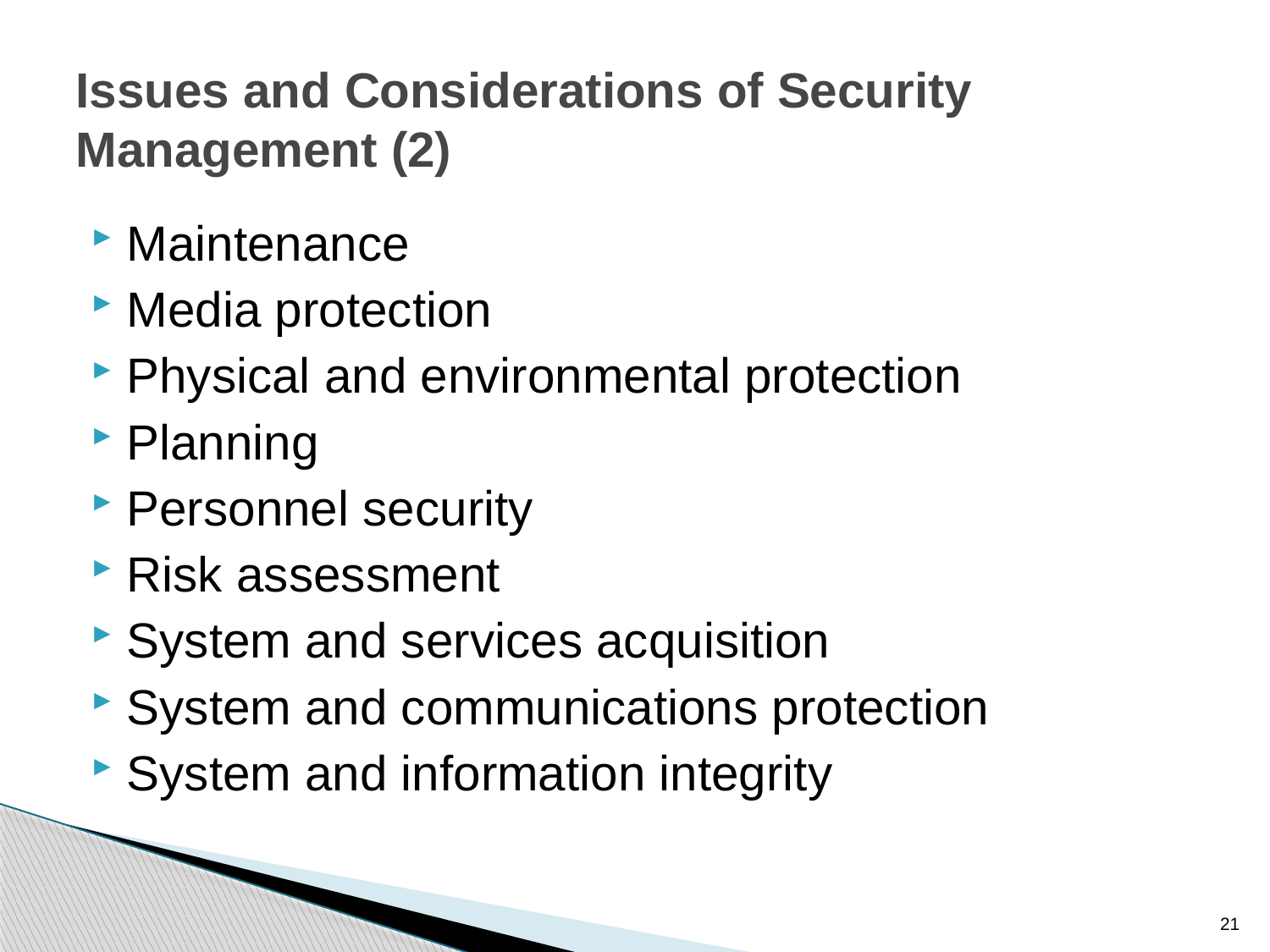

# Issues and Considerations of Security Management (2)
Maintenance
Media protection
Physical and environmental protection
Planning
Personnel security
Risk assessment
System and services acquisition
System and communications protection
System and information integrity
21